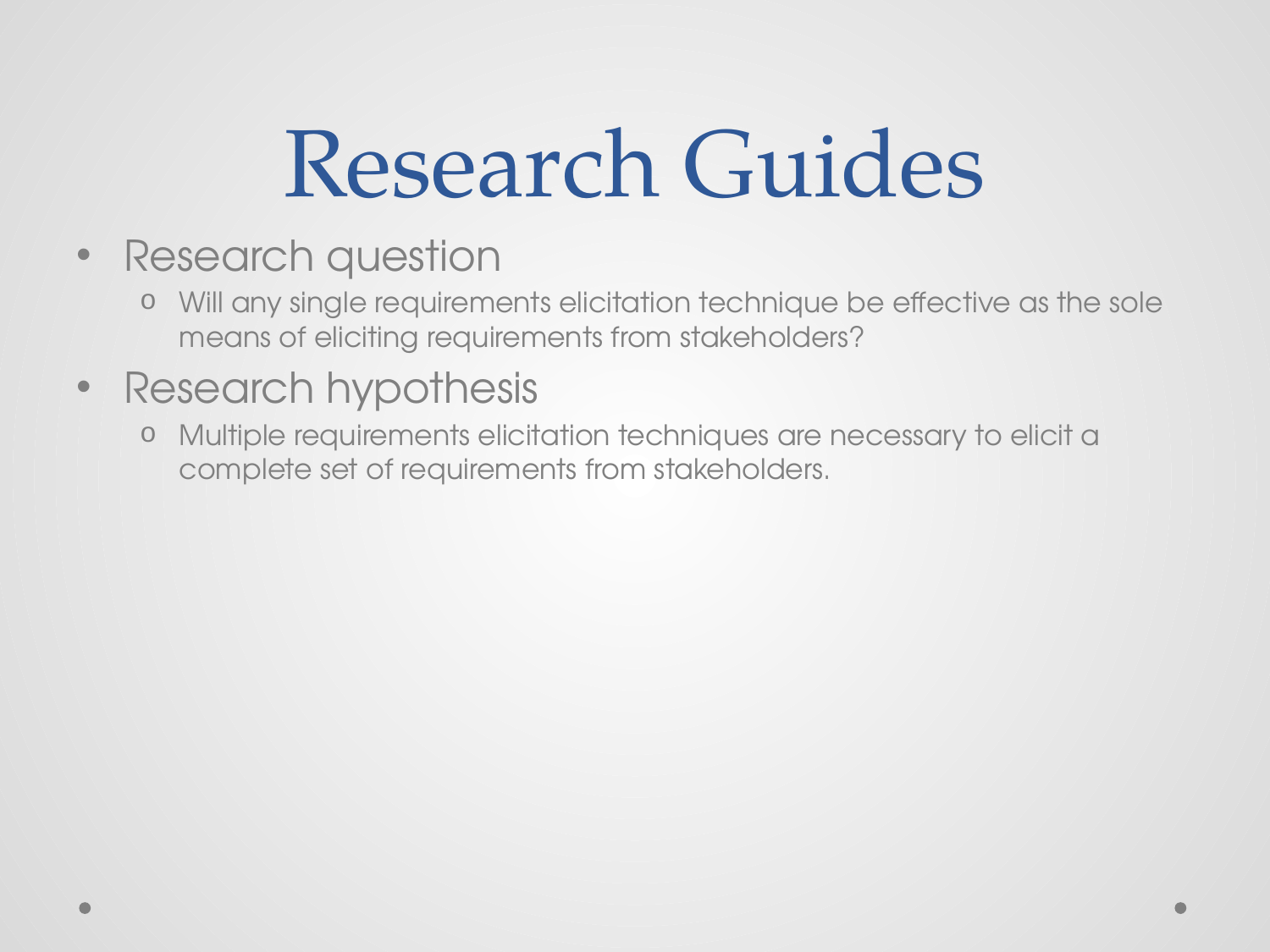

# Research Guides
Research question
Will any single requirements elicitation technique be effective as the sole means of eliciting requirements from stakeholders?
Research hypothesis
Multiple requirements elicitation techniques are necessary to elicit a complete set of requirements from stakeholders.